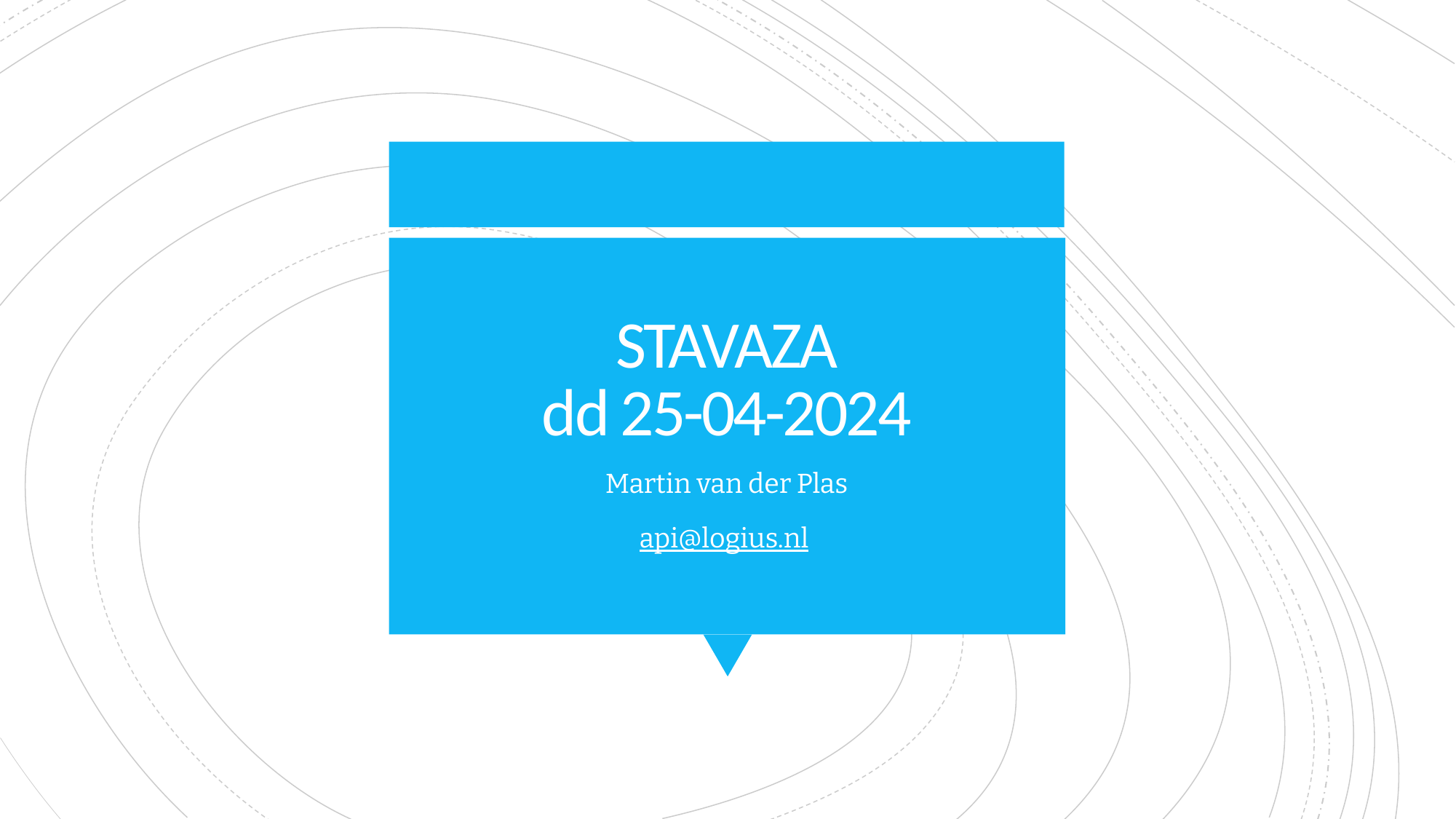

# STAVAZA dd 25-04-2024
Martin van der Plas
api@logius.nl